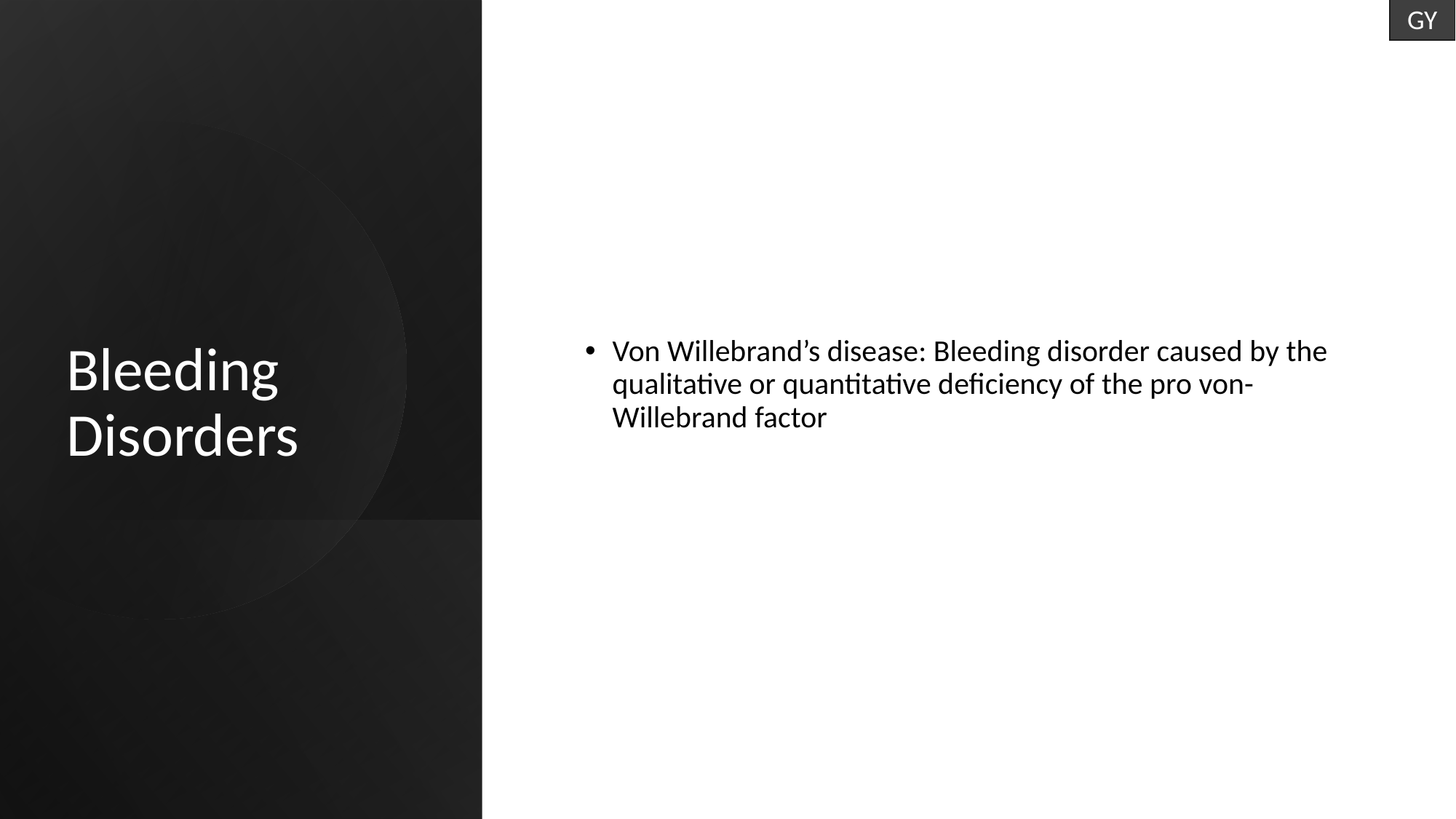

GY
# Bleeding Disorders
Von Willebrand’s disease: Bleeding disorder caused by the qualitative or quantitative deficiency of the pro von-Willebrand factor